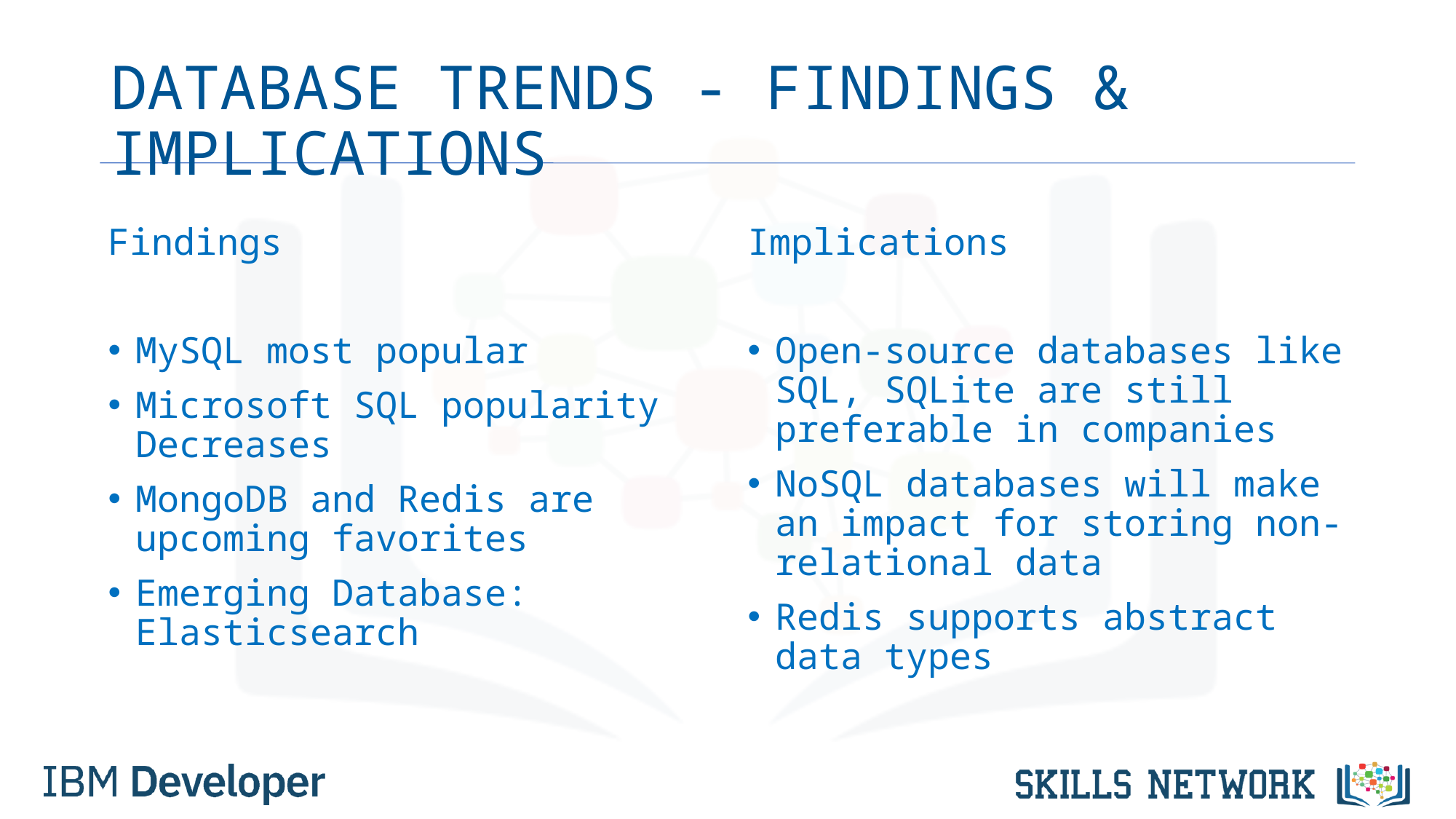

# DATABASE TRENDS - FINDINGS & IMPLICATIONS
Findings

MySQL most popular
Microsoft SQL popularity Decreases
MongoDB and Redis are upcoming favorites
Emerging Database: Elasticsearch
Implications

Open-source databases like SQL, SQLite are still preferable in companies
NoSQL databases will make an impact for storing non-relational data
Redis supports abstract data types